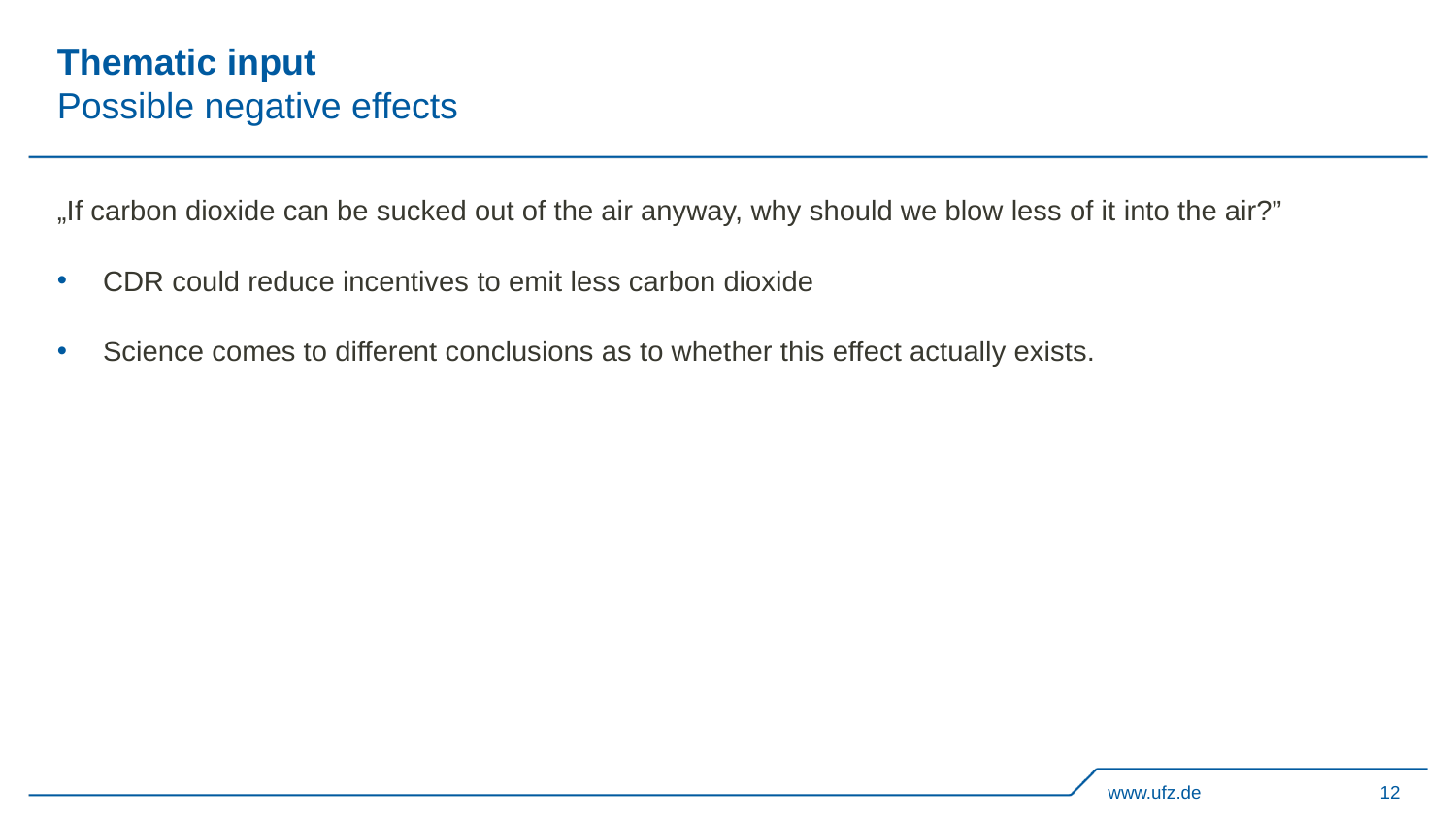

# Thematic input Possible negative effects
„If carbon dioxide can be sucked out of the air anyway, why should we blow less of it into the air?”
CDR could reduce incentives to emit less carbon dioxide
Science comes to different conclusions as to whether this effect actually exists.
www.ufz.de
12